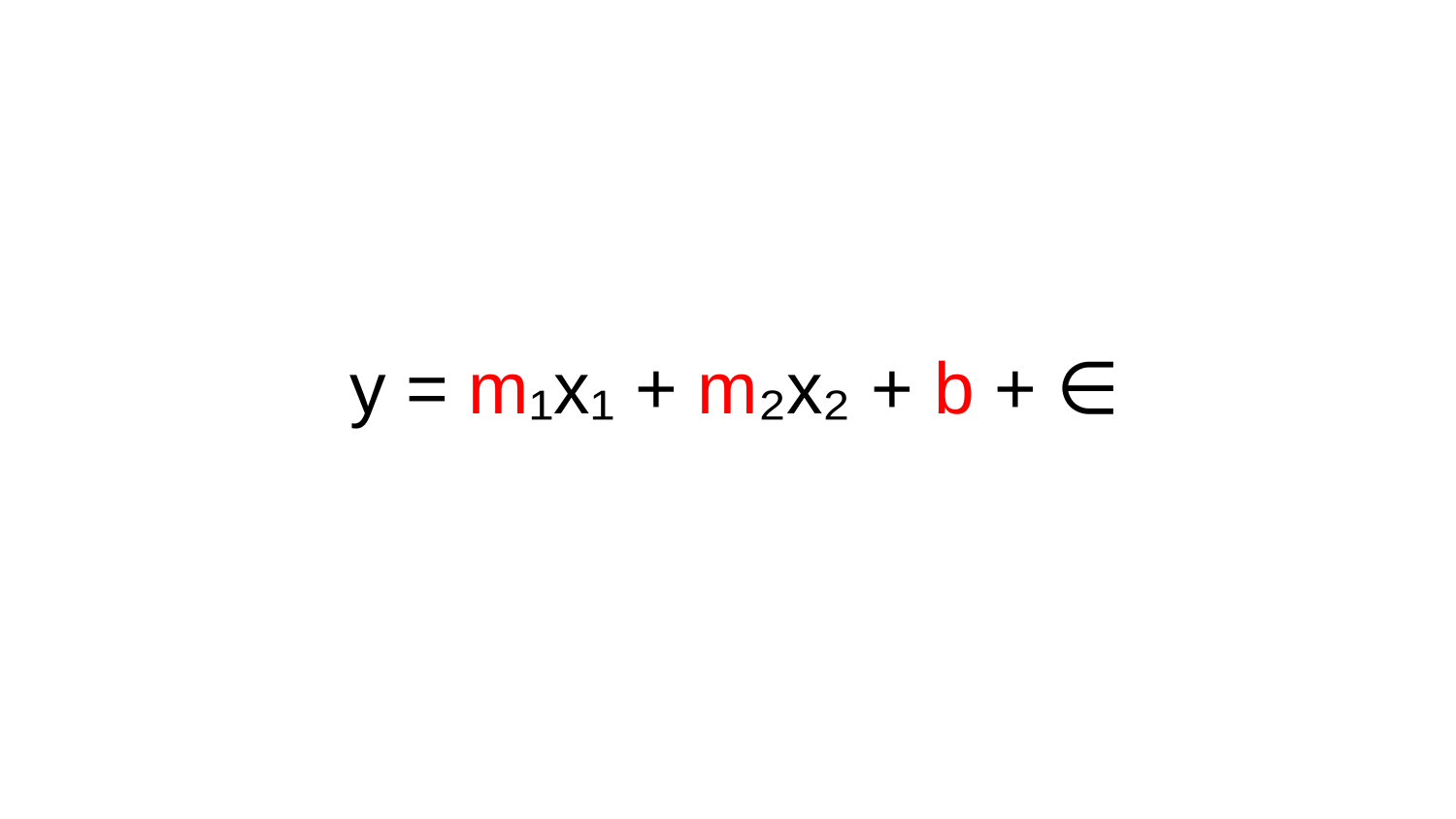

y = m₁x₁ + m₂x₂ + b + ∈